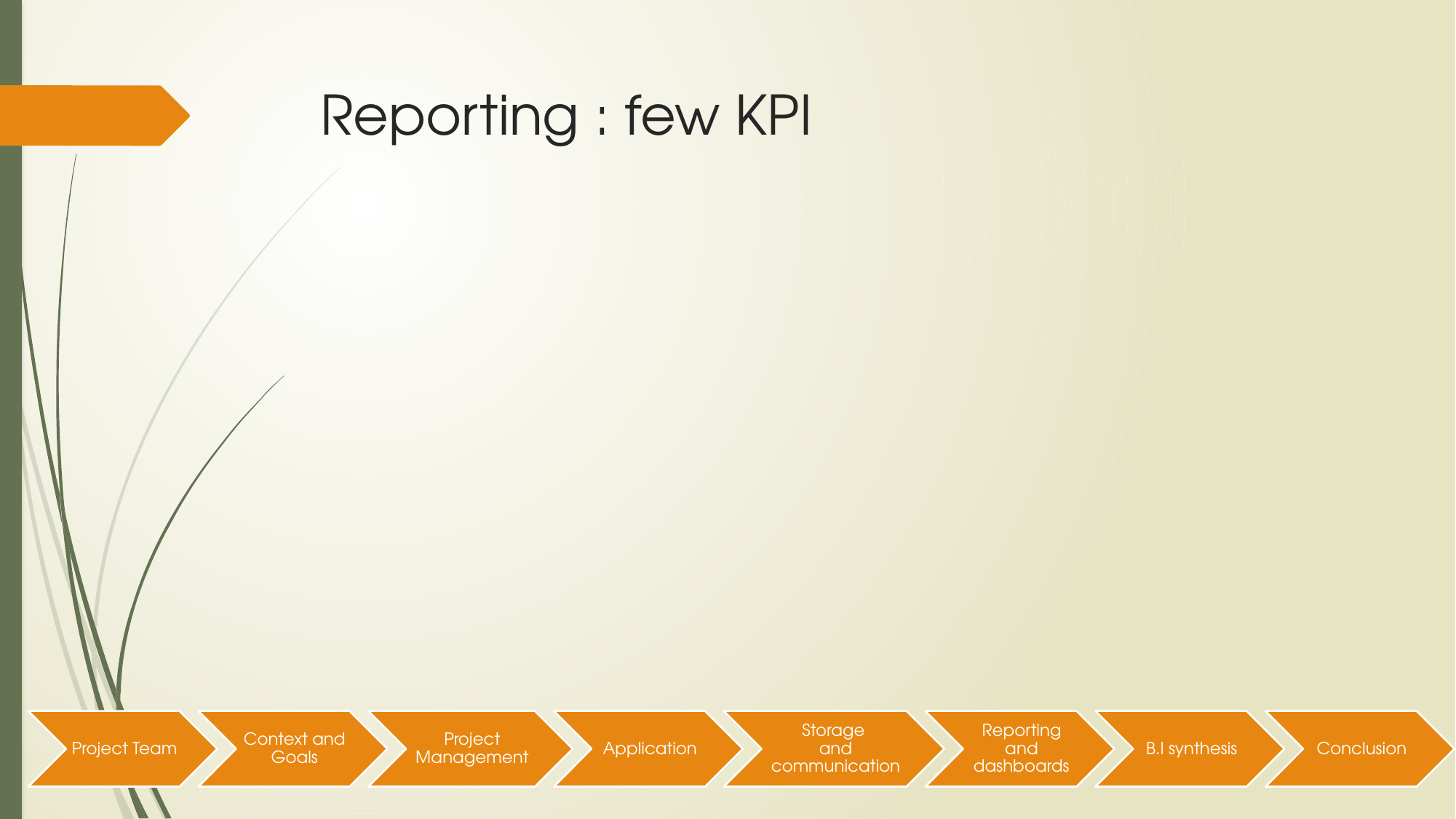

# Reporting : few KPI

Project Team
Context and Goals
Project Management
Application
Storage
and communication
Reporting and dashboards
B.I synthesis
Conclusion